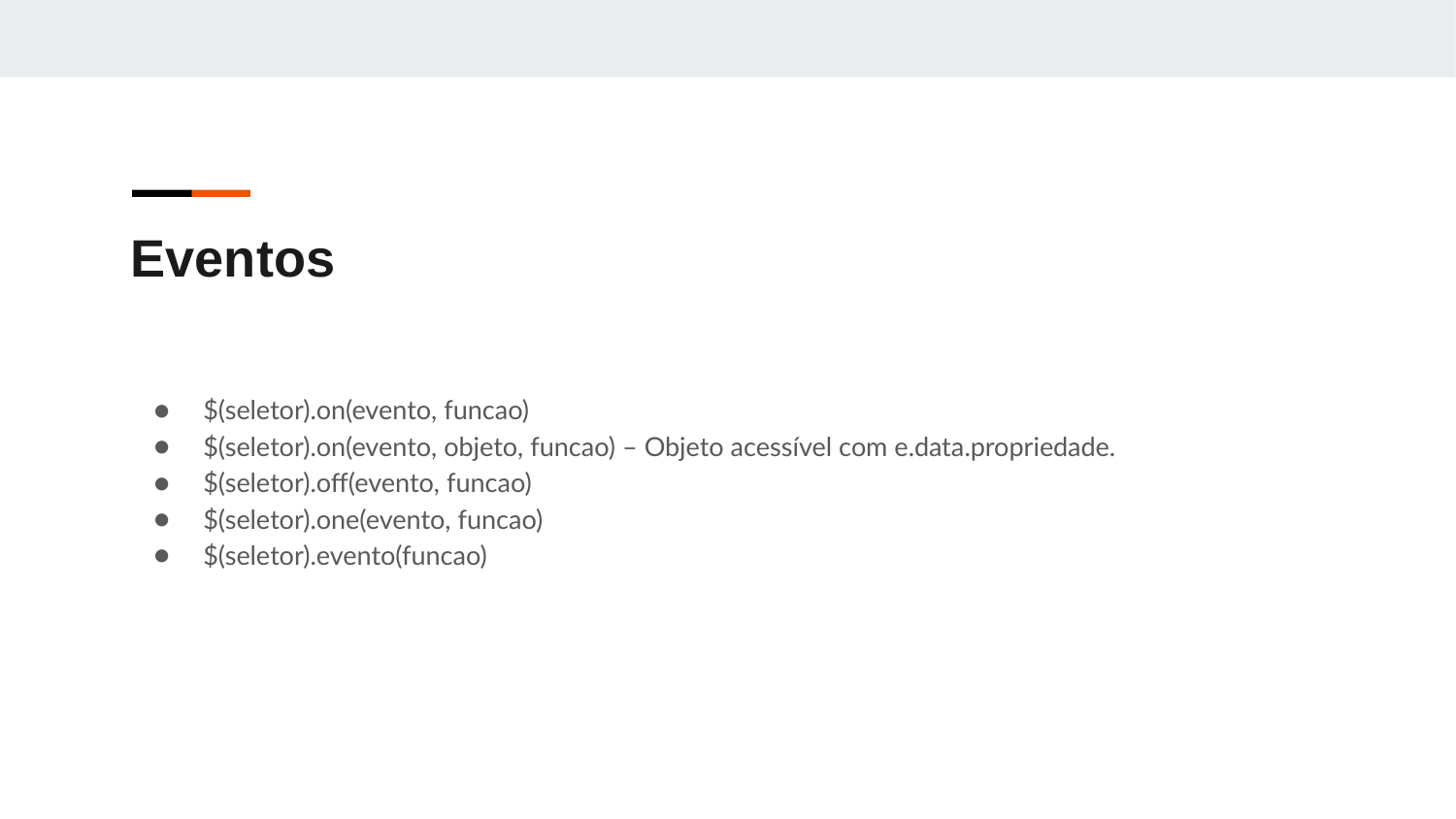

Eventos

$(seletor).on(evento, funcao)
$(seletor).on(evento, objeto, funcao) – Objeto acessível com e.data.propriedade.
$(seletor).off(evento, funcao)
$(seletor).one(evento, funcao)
$(seletor).evento(funcao)